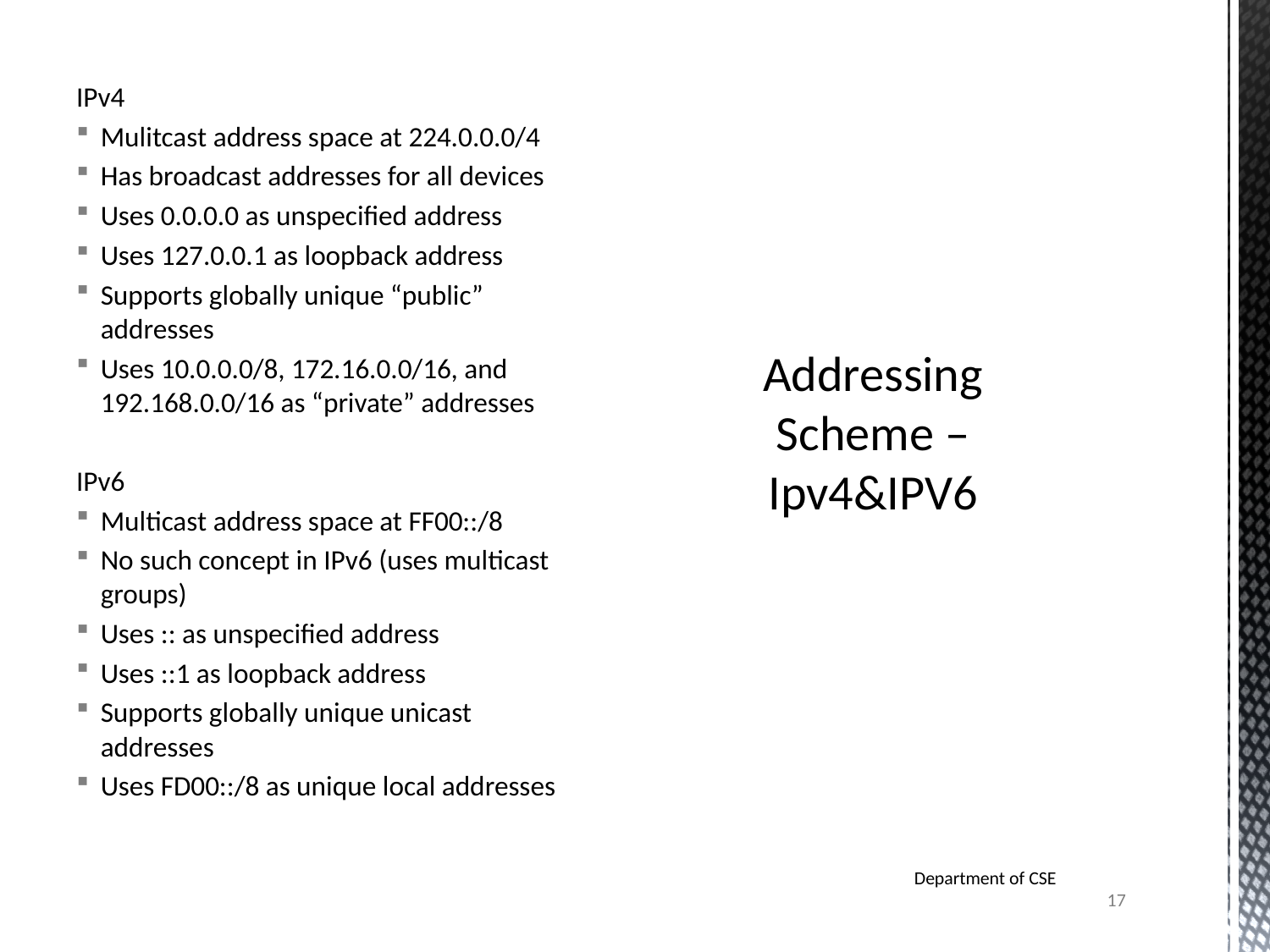

IPv4
Mulitcast address space at 224.0.0.0/4
Has broadcast addresses for all devices
Uses 0.0.0.0 as unspecified address
Uses 127.0.0.1 as loopback address
Supports globally unique “public” addresses
Uses 10.0.0.0/8, 172.16.0.0/16, and 192.168.0.0/16 as “private” addresses

IPv6
Multicast address space at FF00::/8
No such concept in IPv6 (uses multicast groups)
Uses :: as unspecified address
Uses ::1 as loopback address
Supports globally unique unicast addresses
Uses FD00::/8 as unique local addresses

# Addressing Scheme – Ipv4&IPV6
Department of CSE
17